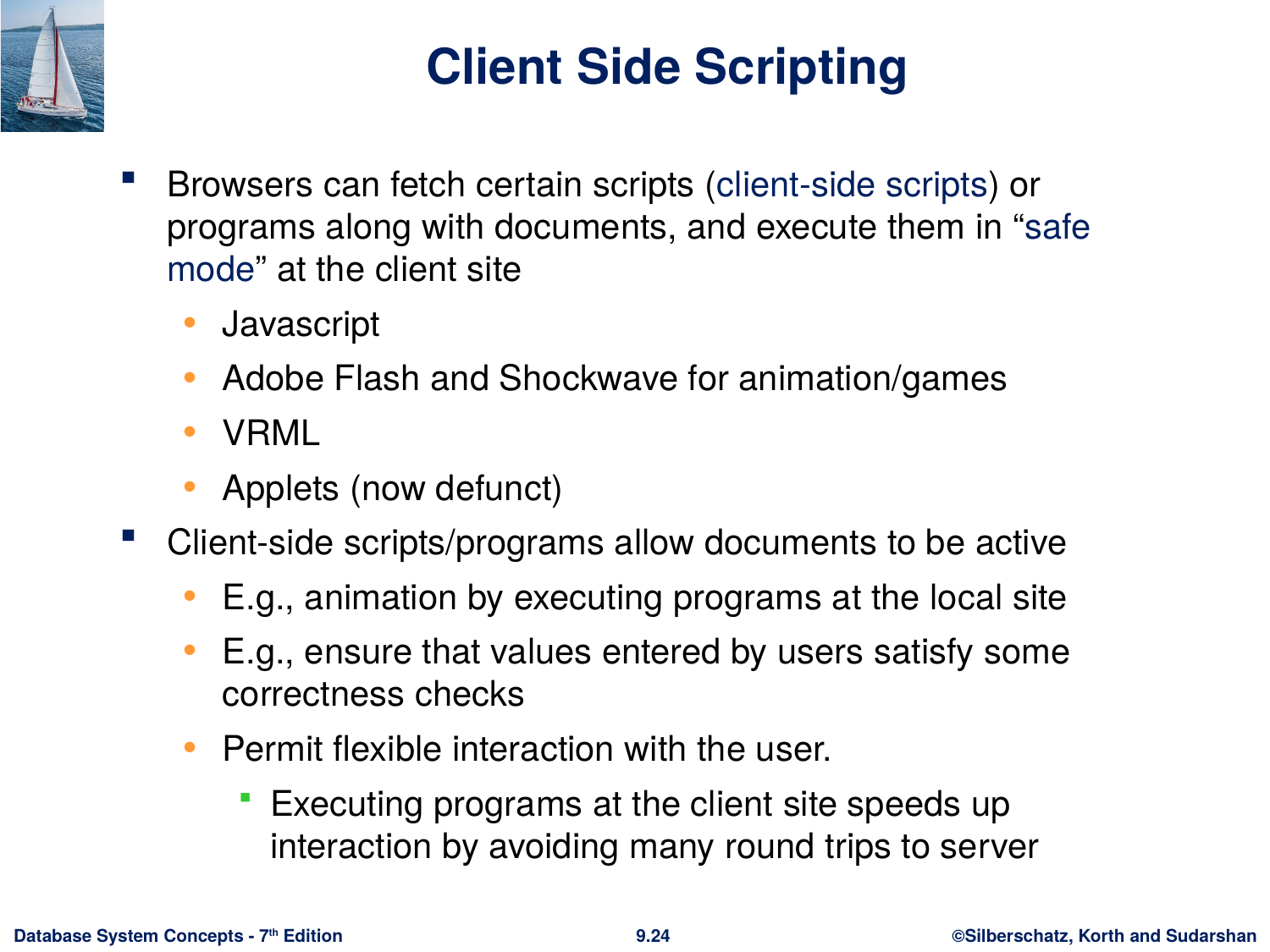

# Client Side Scripting
Browsers can fetch certain scripts (client-side scripts) or programs along with documents, and execute them in “safe mode” at the client site
Javascript
Adobe Flash and Shockwave for animation/games
VRML
Applets (now defunct)
Client-side scripts/programs allow documents to be active
E.g., animation by executing programs at the local site
E.g., ensure that values entered by users satisfy some correctness checks
Permit flexible interaction with the user.
Executing programs at the client site speeds up interaction by avoiding many round trips to server